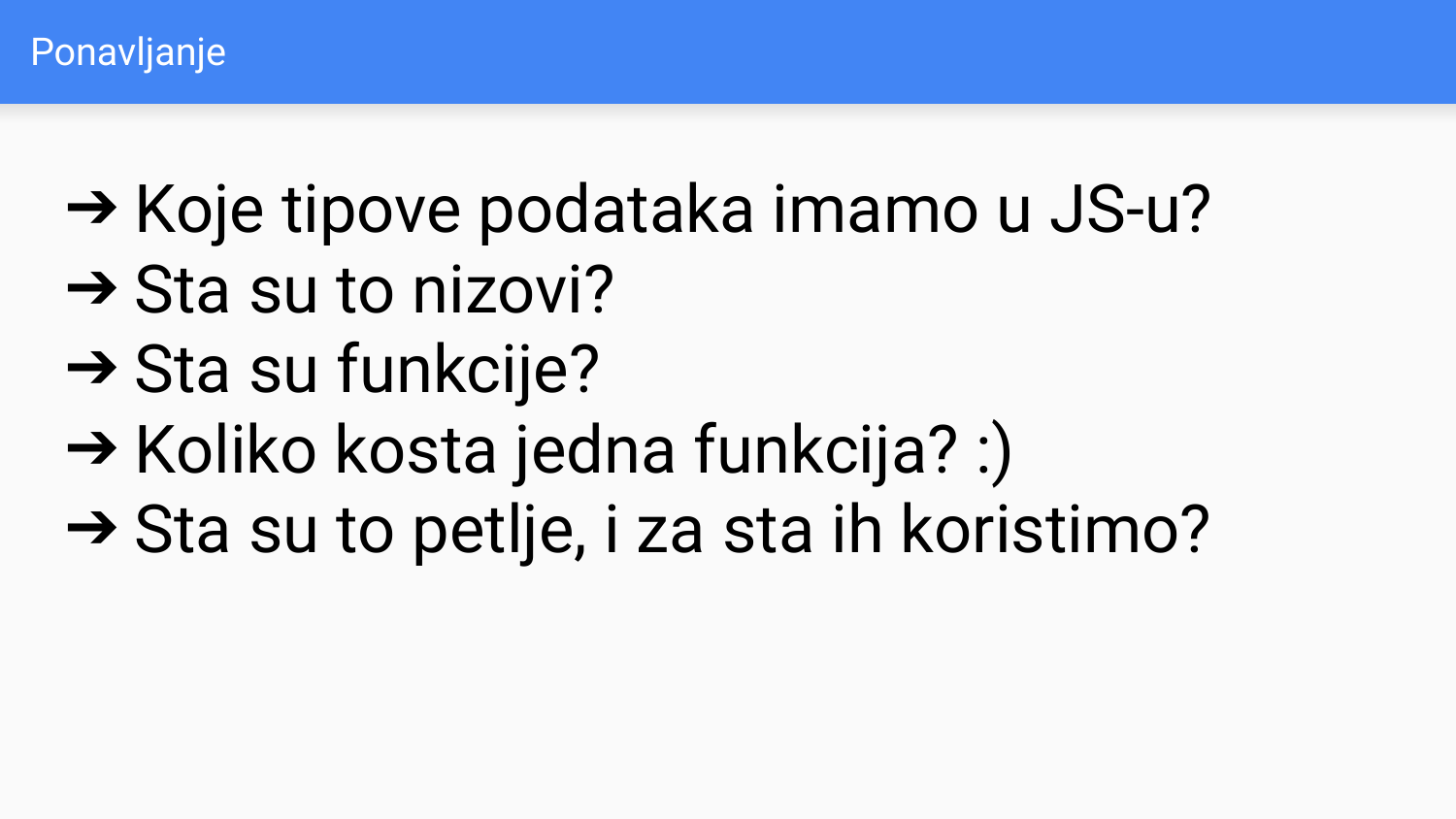

# Ponavljanje
Koje tipove podataka imamo u JS-u?
Sta su to nizovi?
Sta su funkcije?
Koliko kosta jedna funkcija? :)
Sta su to petlje, i za sta ih koristimo?